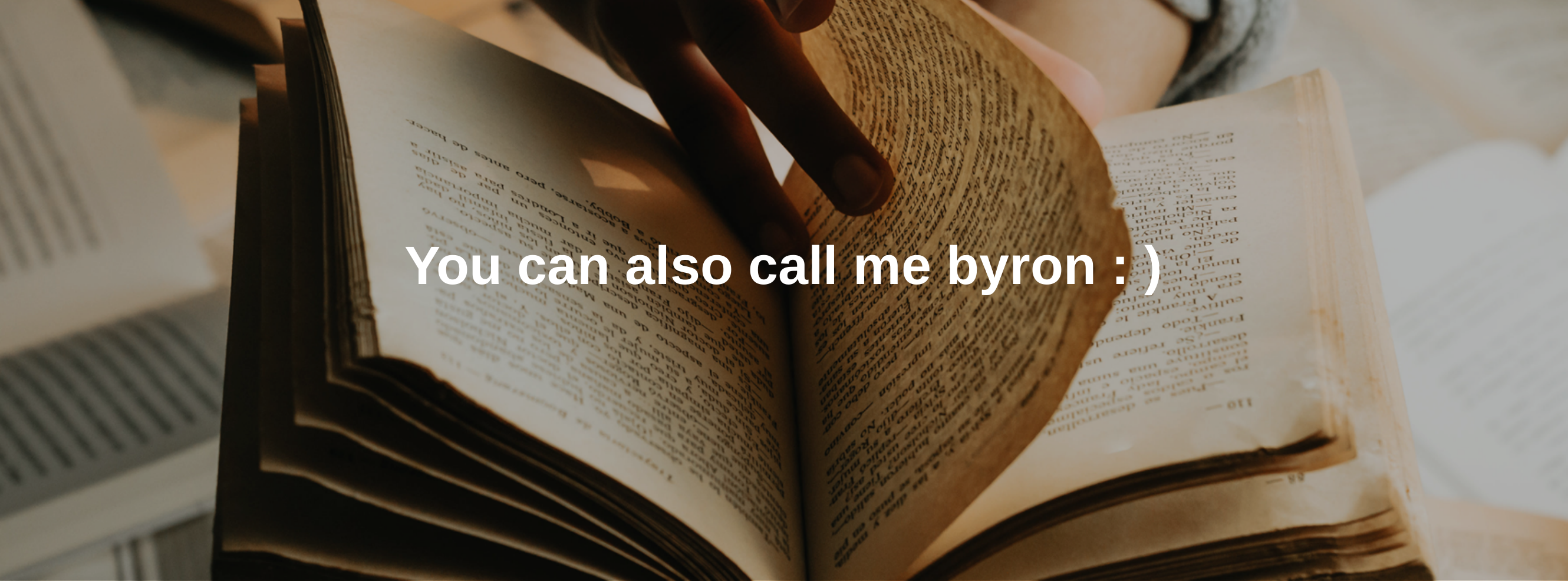

You can also call me byron : )